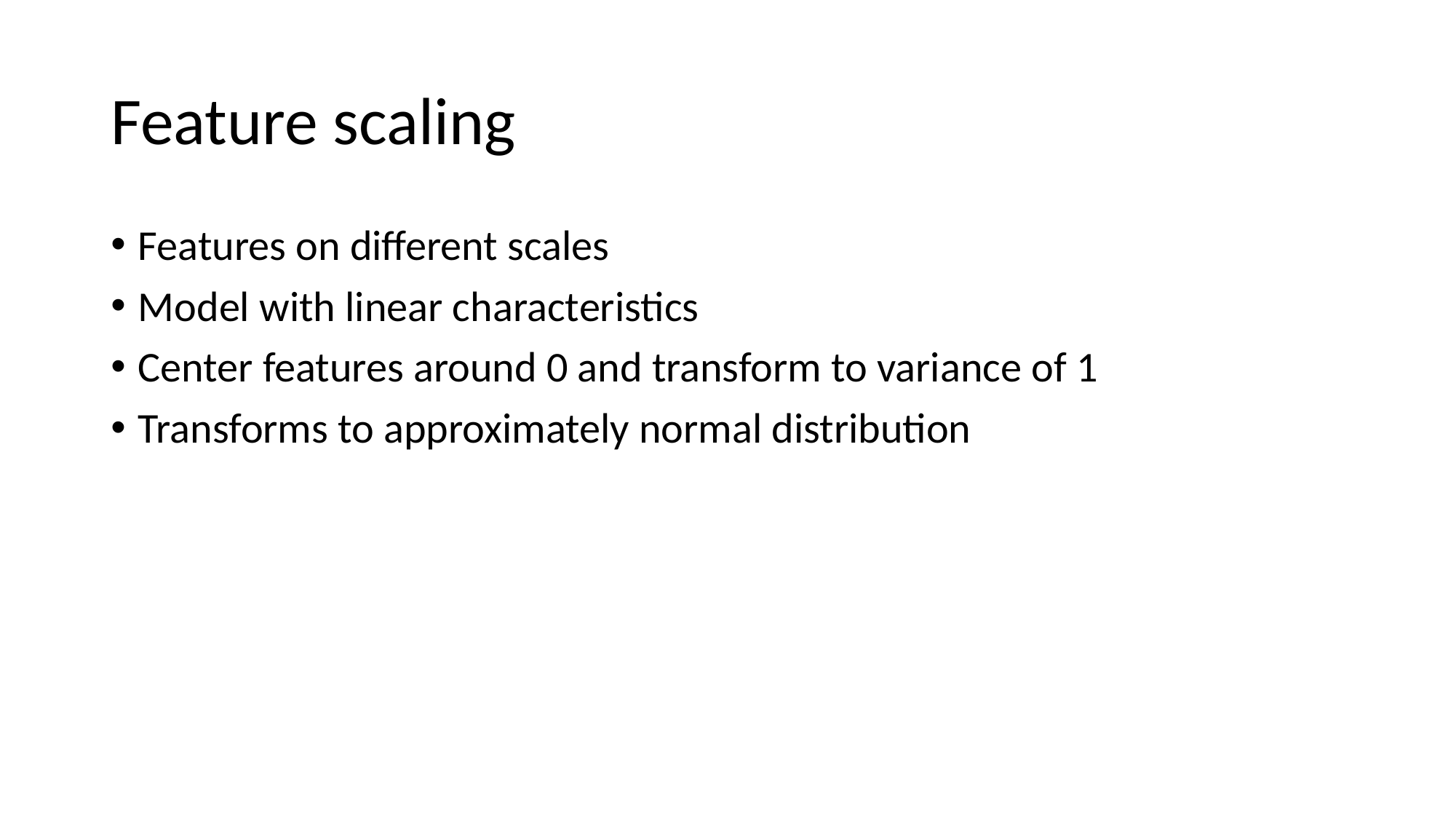

# Feature scaling
Features on different scales
Model with linear characteristics
Center features around 0 and transform to variance of 1
Transforms to approximately normal distribution